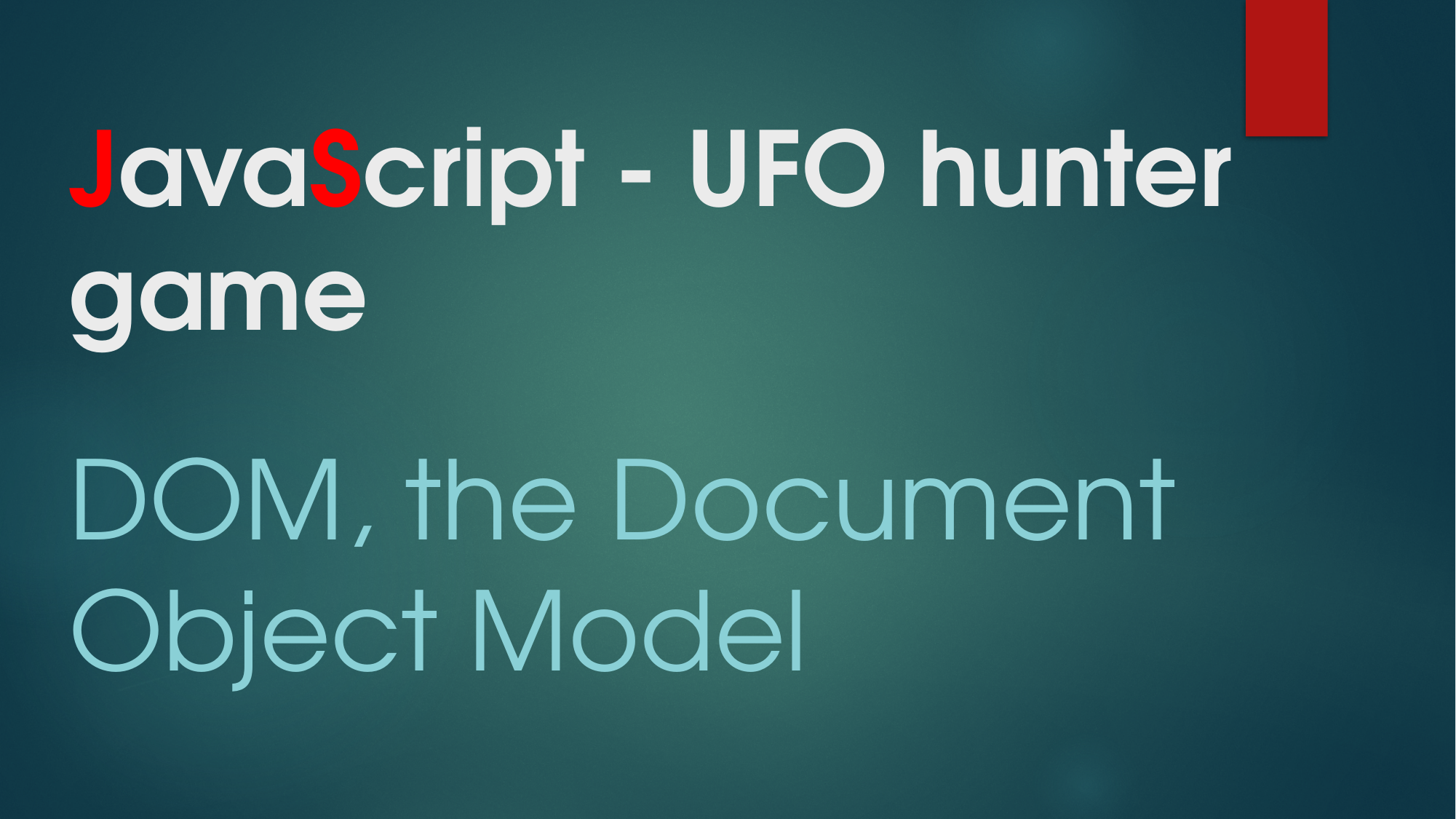

# JavaScript - UFO hunter game DOM, the Document Object Model